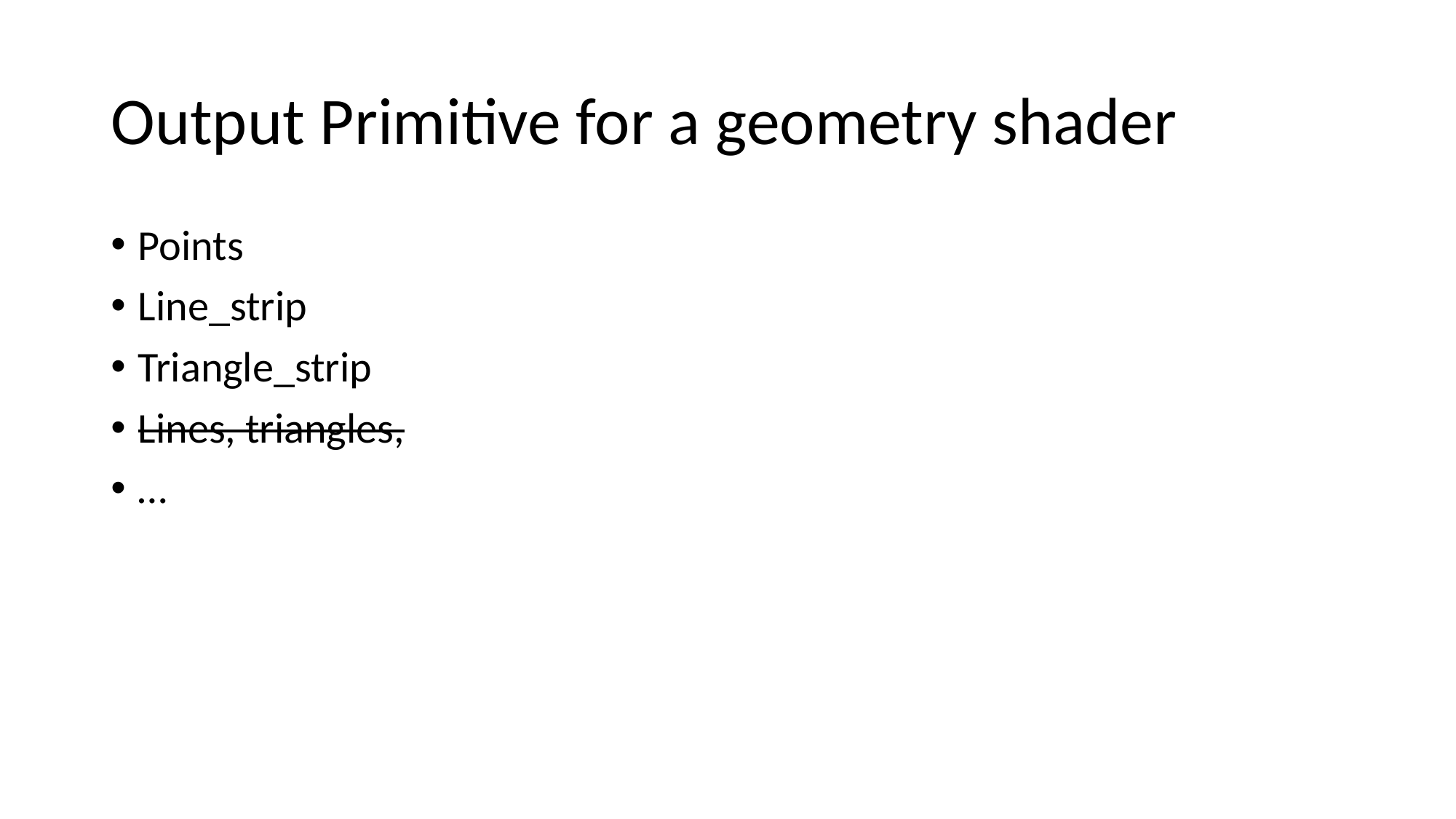

# Output Primitive for a geometry shader
Points
Line_strip
Triangle_strip
Lines, triangles,
…